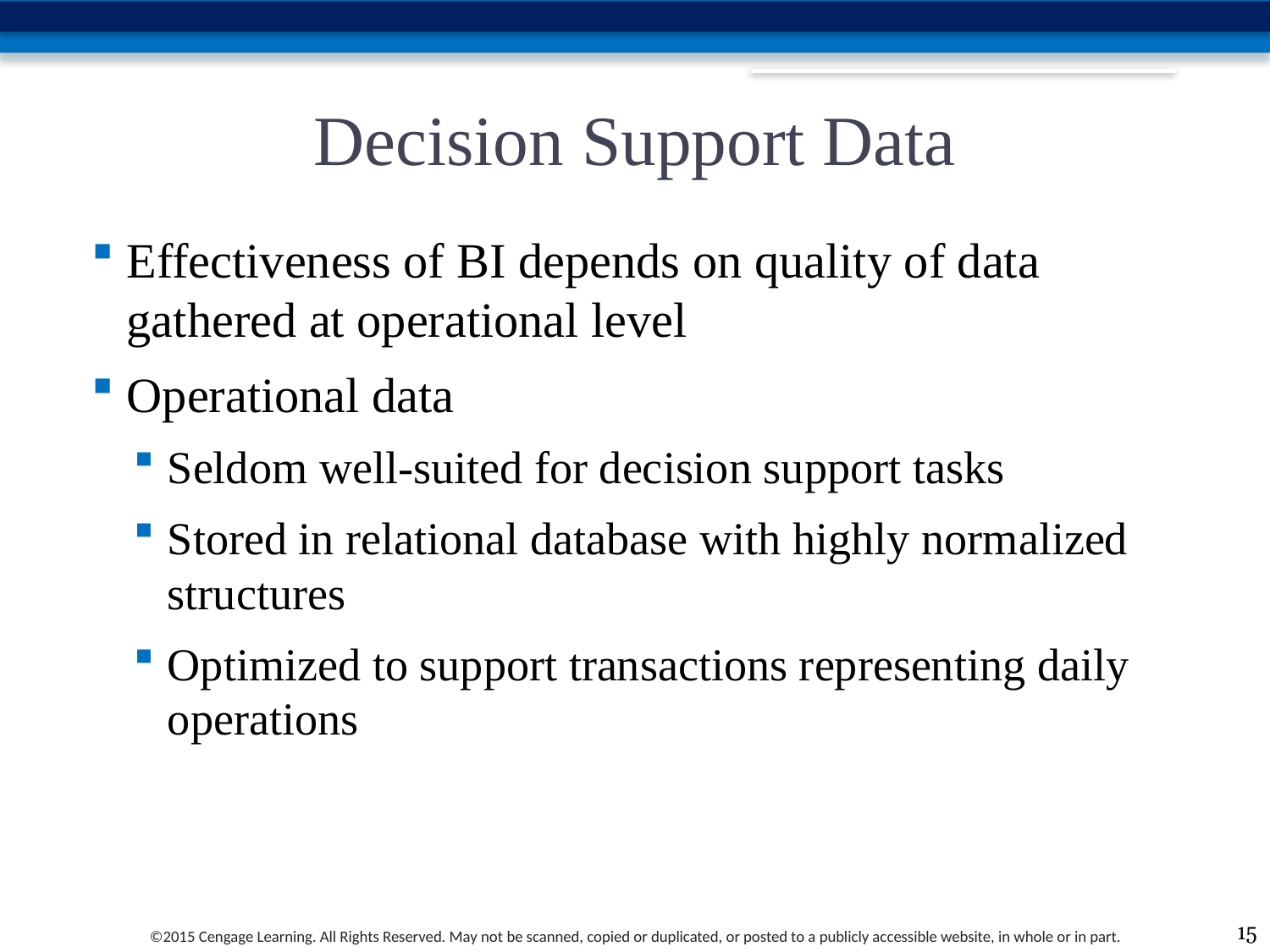

# Decision Support Data
Effectiveness of BI depends on quality of data gathered at operational level
Operational data
Seldom well-suited for decision support tasks
Stored in relational database with highly normalized structures
Optimized to support transactions representing daily operations
15